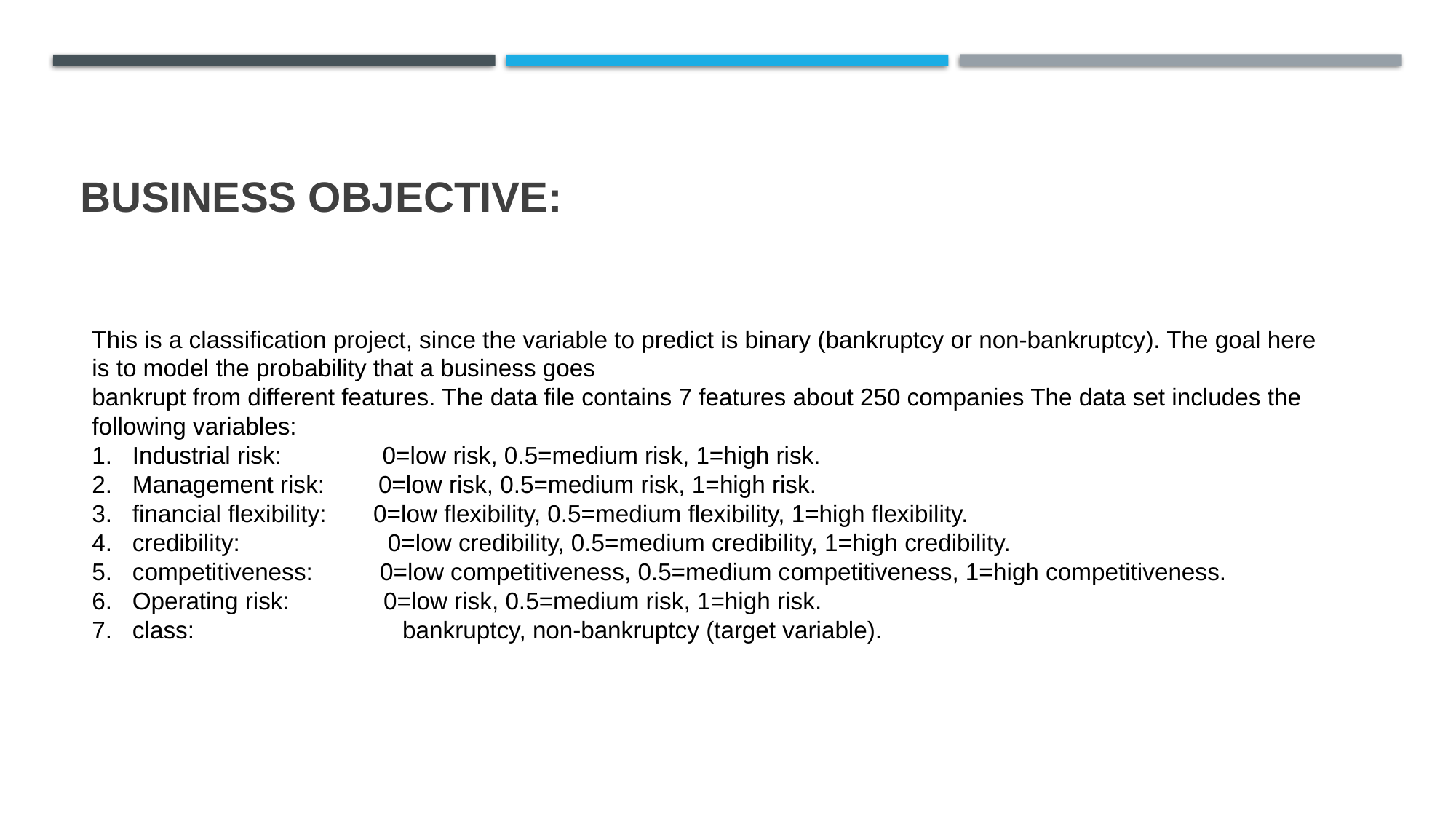

# Business Objective:
This is a classification project, since the variable to predict is binary (bankruptcy or non-bankruptcy). The goal here is to model the probability that a business goes
bankrupt from different features. The data file contains 7 features about 250 companies The data set includes the following variables:
   Industrial risk:               0=low risk, 0.5=medium risk, 1=high risk.
   Management risk:        0=low risk, 0.5=medium risk, 1=high risk.
   financial flexibility:       0=low flexibility, 0.5=medium flexibility, 1=high flexibility.
   credibility:                      0=low credibility, 0.5=medium credibility, 1=high credibility.
   competitiveness:          0=low competitiveness, 0.5=medium competitiveness, 1=high competitiveness.
   Operating risk:              0=low risk, 0.5=medium risk, 1=high risk.
   class:                               bankruptcy, non-bankruptcy (target variable).